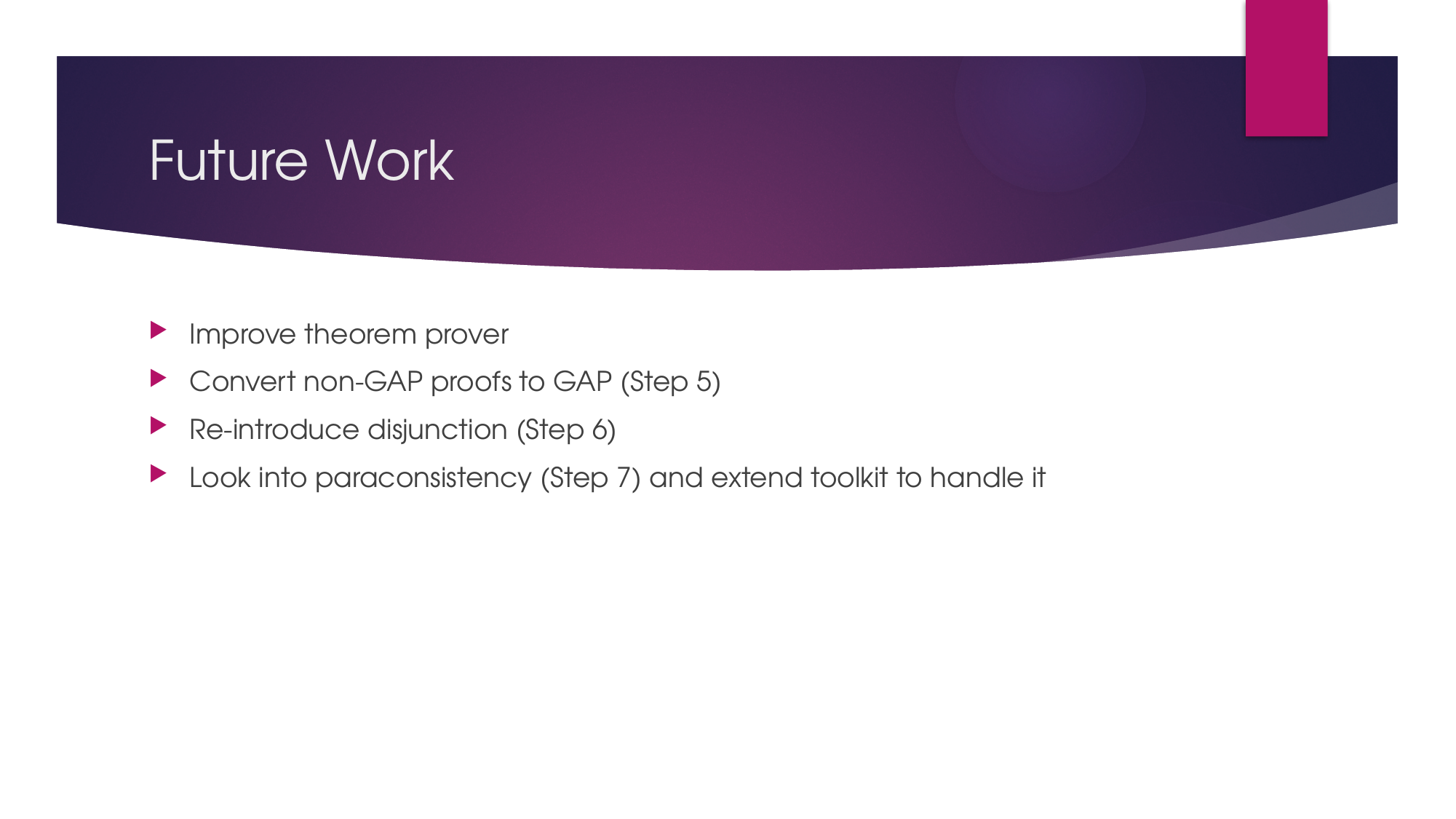

# Future Work
Improve theorem prover
Convert non-GAP proofs to GAP (Step 5)
Re-introduce disjunction (Step 6)
Look into paraconsistency (Step 7) and extend toolkit to handle it